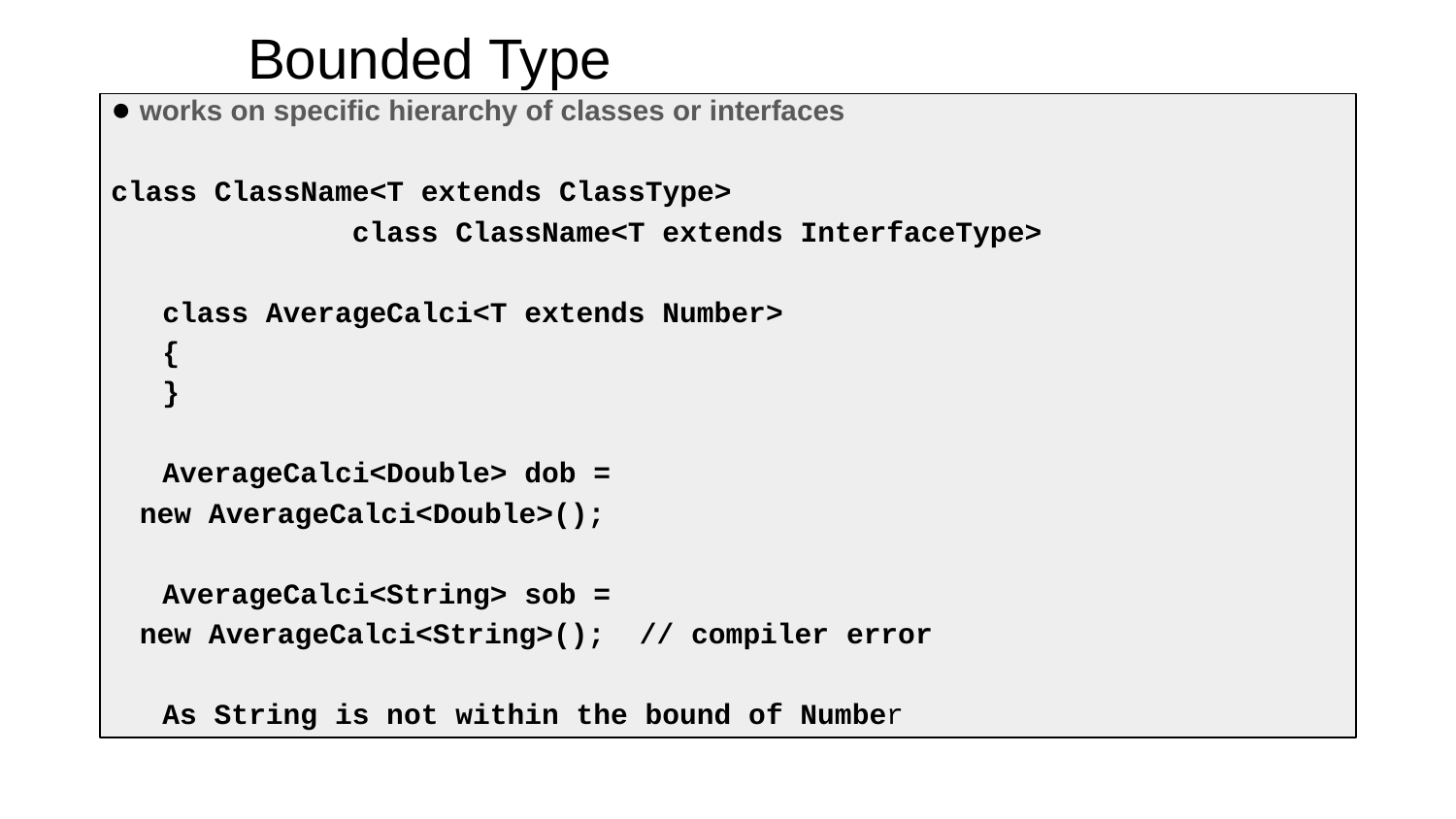

# Bounded Type
works on specific hierarchy of classes or interfaces

class ClassName<T extends ClassType>
              class ClassName<T extends InterfaceType>

   class AverageCalci<T extends Number>
   {
   }

   AverageCalci<Double> dob =
				new AverageCalci<Double>();

   AverageCalci<String> sob =
				new AverageCalci<String>();  // compiler error

   As String is not within the bound of Number